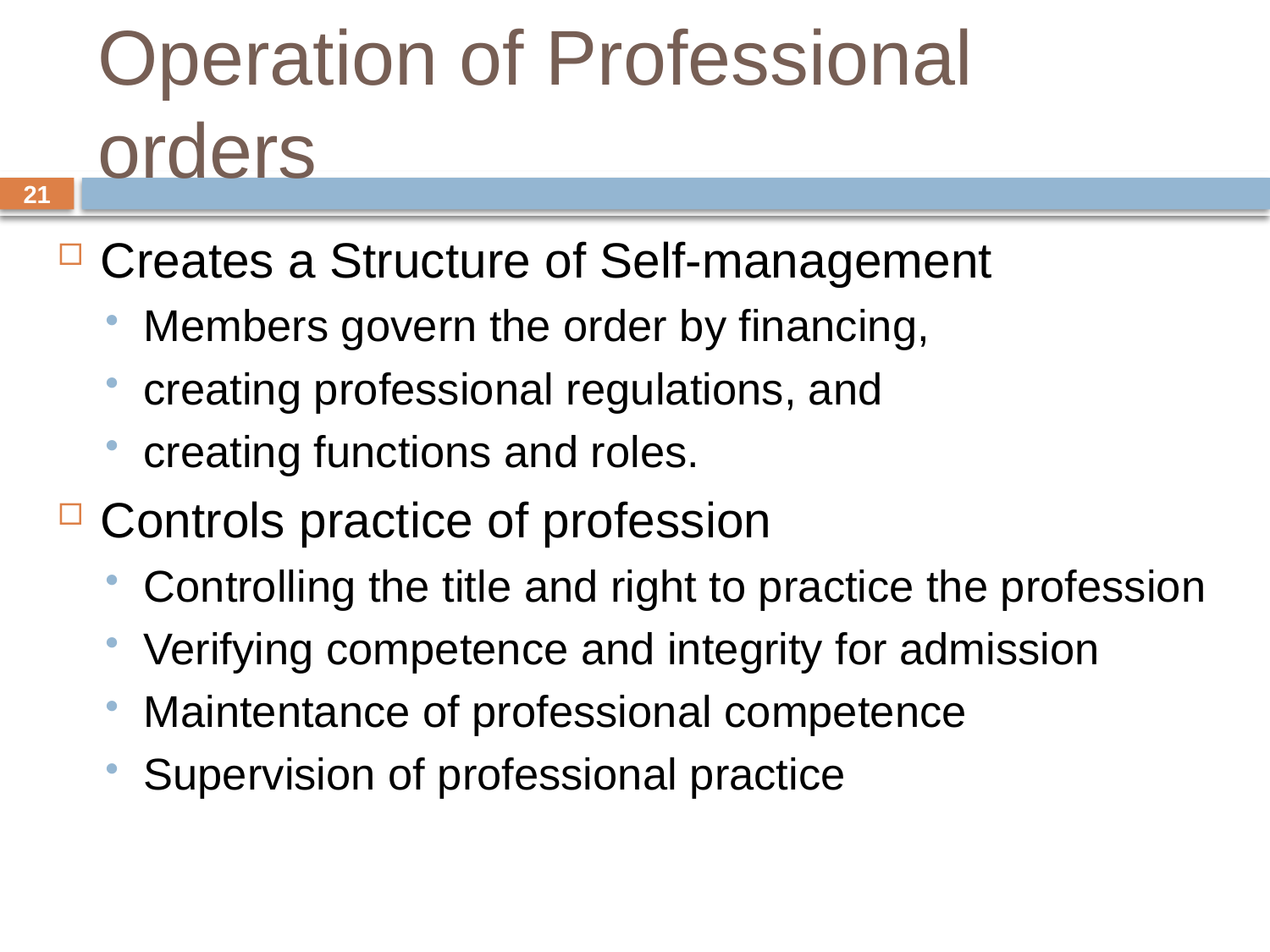

# Operation of Professional orders
21
Creates a Structure of Self-management
Members govern the order by financing,
creating professional regulations, and
creating functions and roles.
Controls practice of profession
Controlling the title and right to practice the profession
Verifying competence and integrity for admission
Maintentance of professional competence
Supervision of professional practice